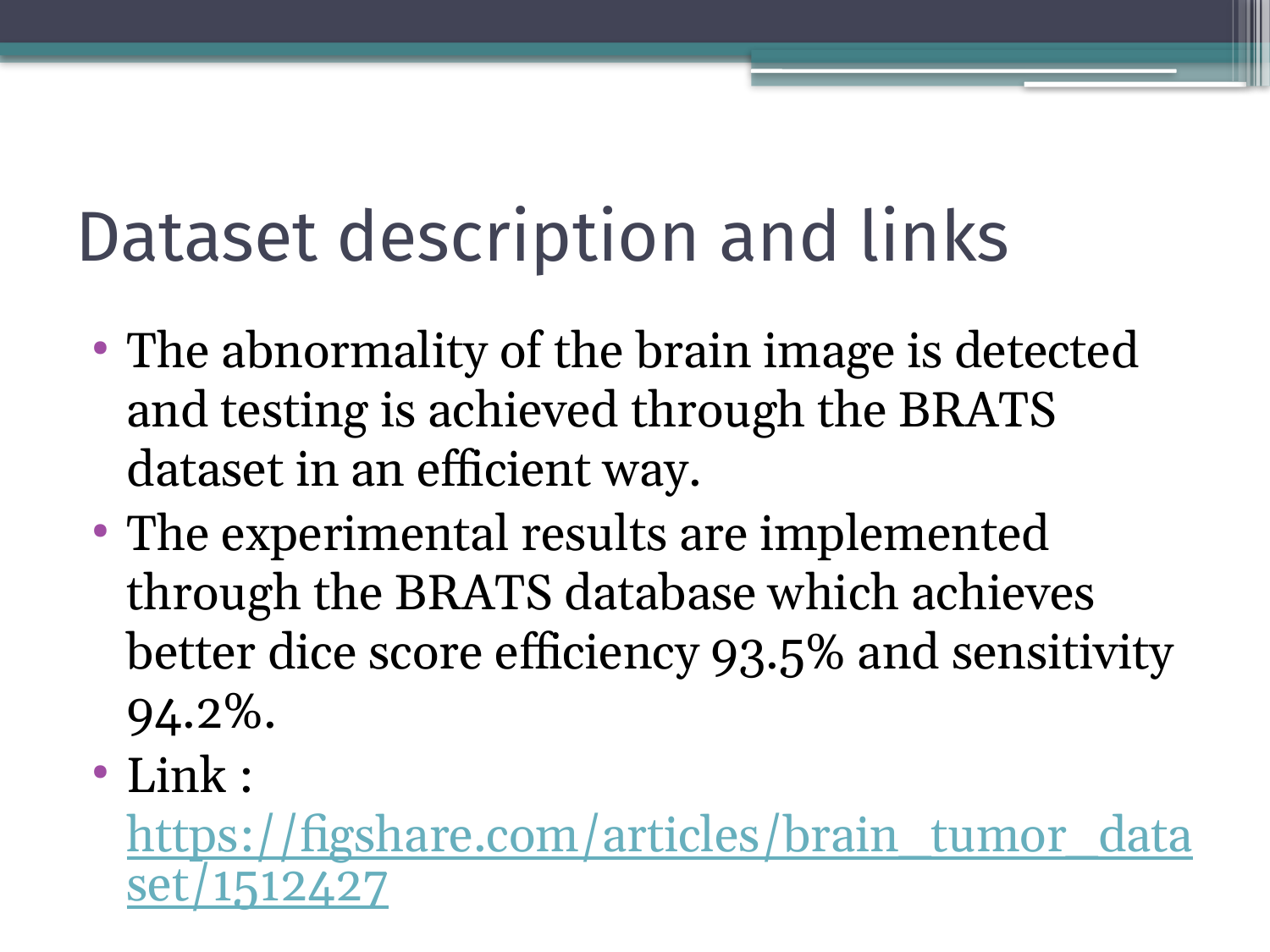

# Dataset description and links
The abnormality of the brain image is detected and testing is achieved through the BRATS dataset in an efficient way.
The experimental results are implemented through the BRATS database which achieves better dice score efficiency 93.5% and sensitivity 94.2%.
Link : https://figshare.com/articles/brain_tumor_dataset/1512427